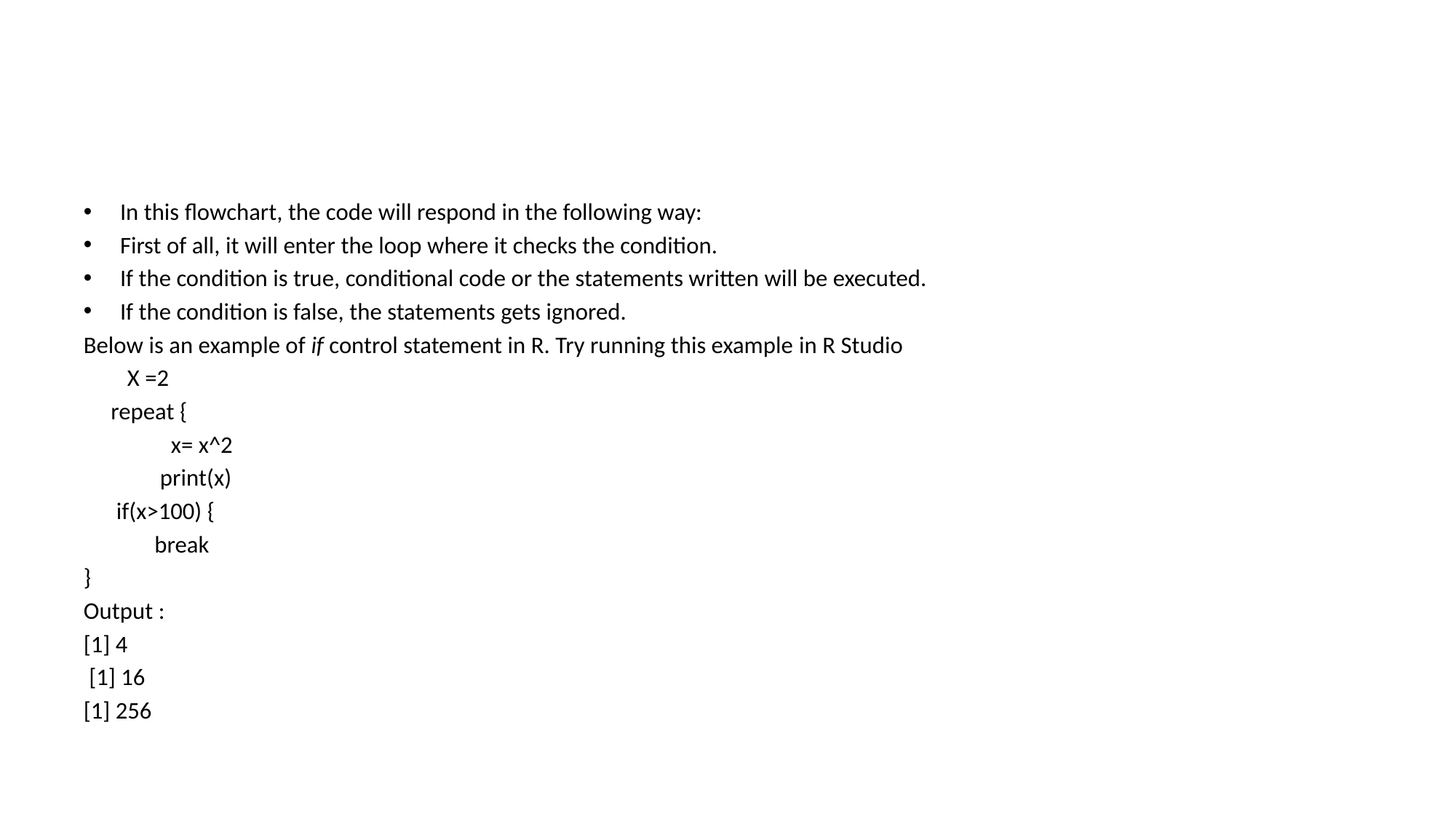

In this flowchart, the code will respond in the following way:
First of all, it will enter the loop where it checks the condition.
If the condition is true, conditional code or the statements written will be executed.
If the condition is false, the statements gets ignored.
Below is an example of if control statement in R. Try running this example in R Studio
        X =2
     repeat {
                x= x^2
              print(x)
      if(x>100) {
             break
}
Output :
[1] 4
 [1] 16
[1] 256